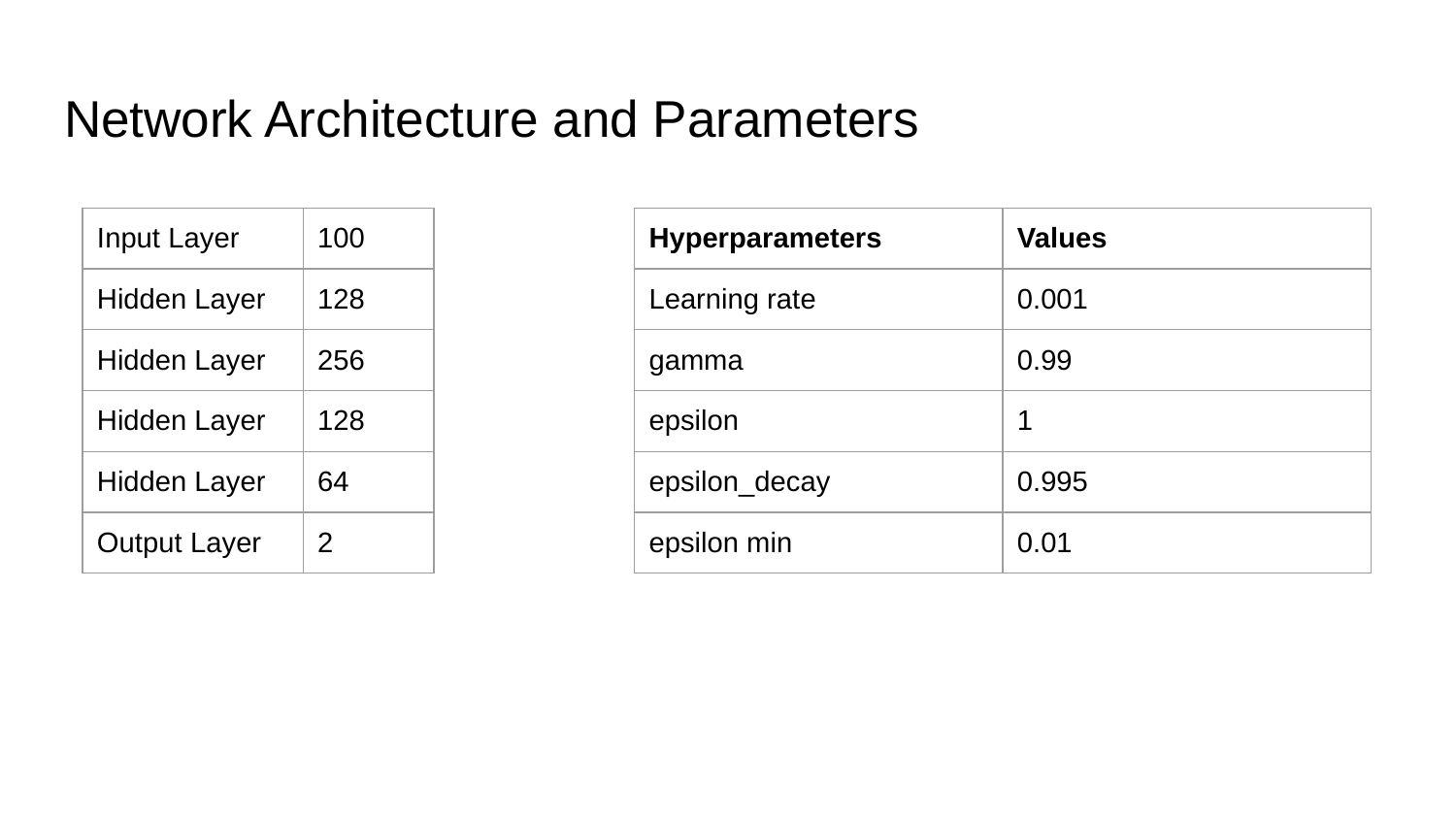

# Network Architecture and Parameters
| Input Layer | 100 |
| --- | --- |
| Hidden Layer | 128 |
| Hidden Layer | 256 |
| Hidden Layer | 128 |
| Hidden Layer | 64 |
| Output Layer | 2 |
| Hyperparameters | Values |
| --- | --- |
| Learning rate | 0.001 |
| gamma | 0.99 |
| epsilon | 1 |
| epsilon\_decay | 0.995 |
| epsilon min | 0.01 |